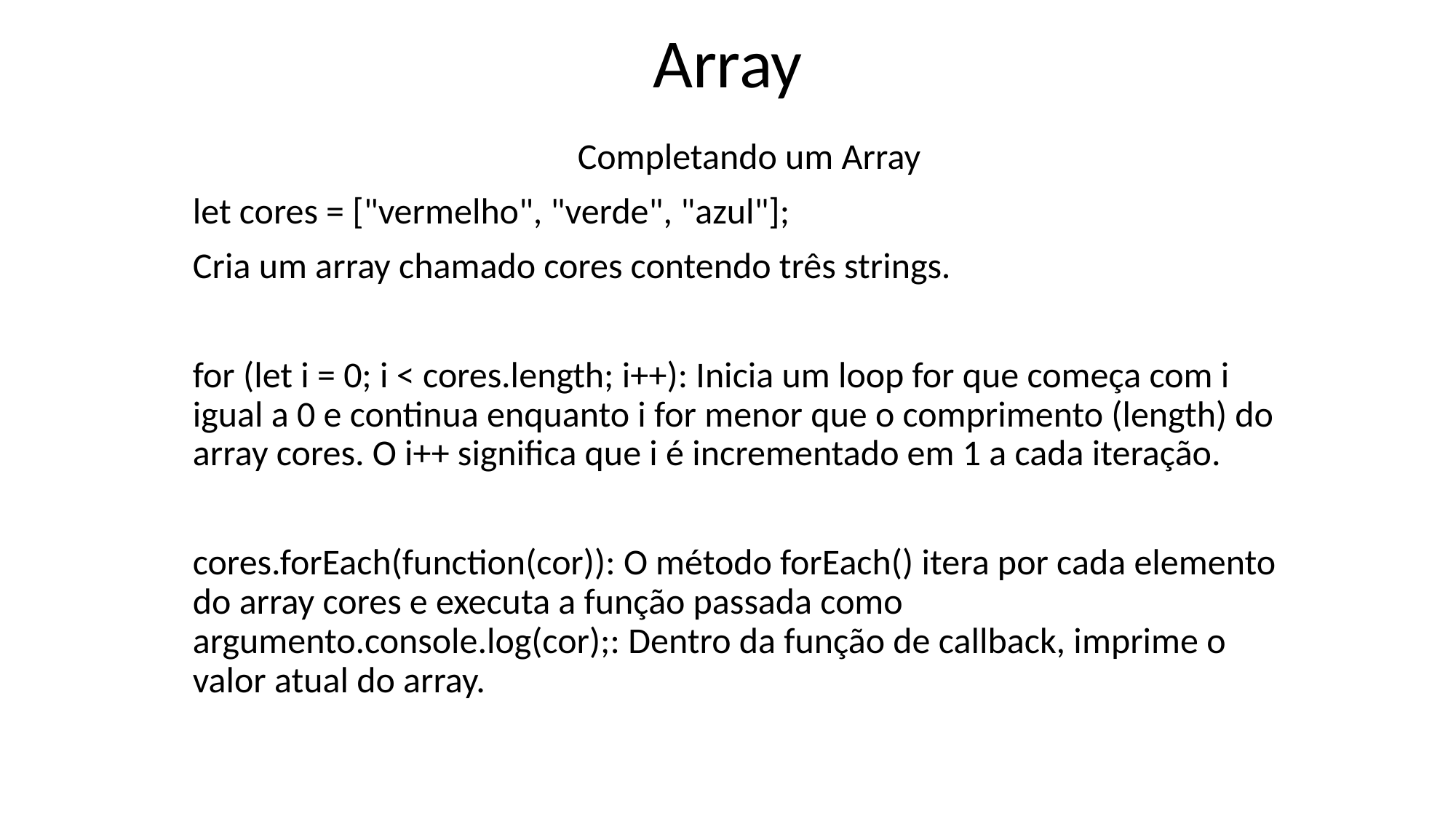

# Array
Completando um Array
let cores = ["vermelho", "verde", "azul"];
Cria um array chamado cores contendo três strings.

for (let i = 0; i < cores.length; i++): Inicia um loop for que começa com i igual a 0 e continua enquanto i for menor que o comprimento (length) do array cores. O i++ significa que i é incrementado em 1 a cada iteração.

cores.forEach(function(cor)): O método forEach() itera por cada elemento do array cores e executa a função passada como argumento.console.log(cor);: Dentro da função de callback, imprime o valor atual do array.